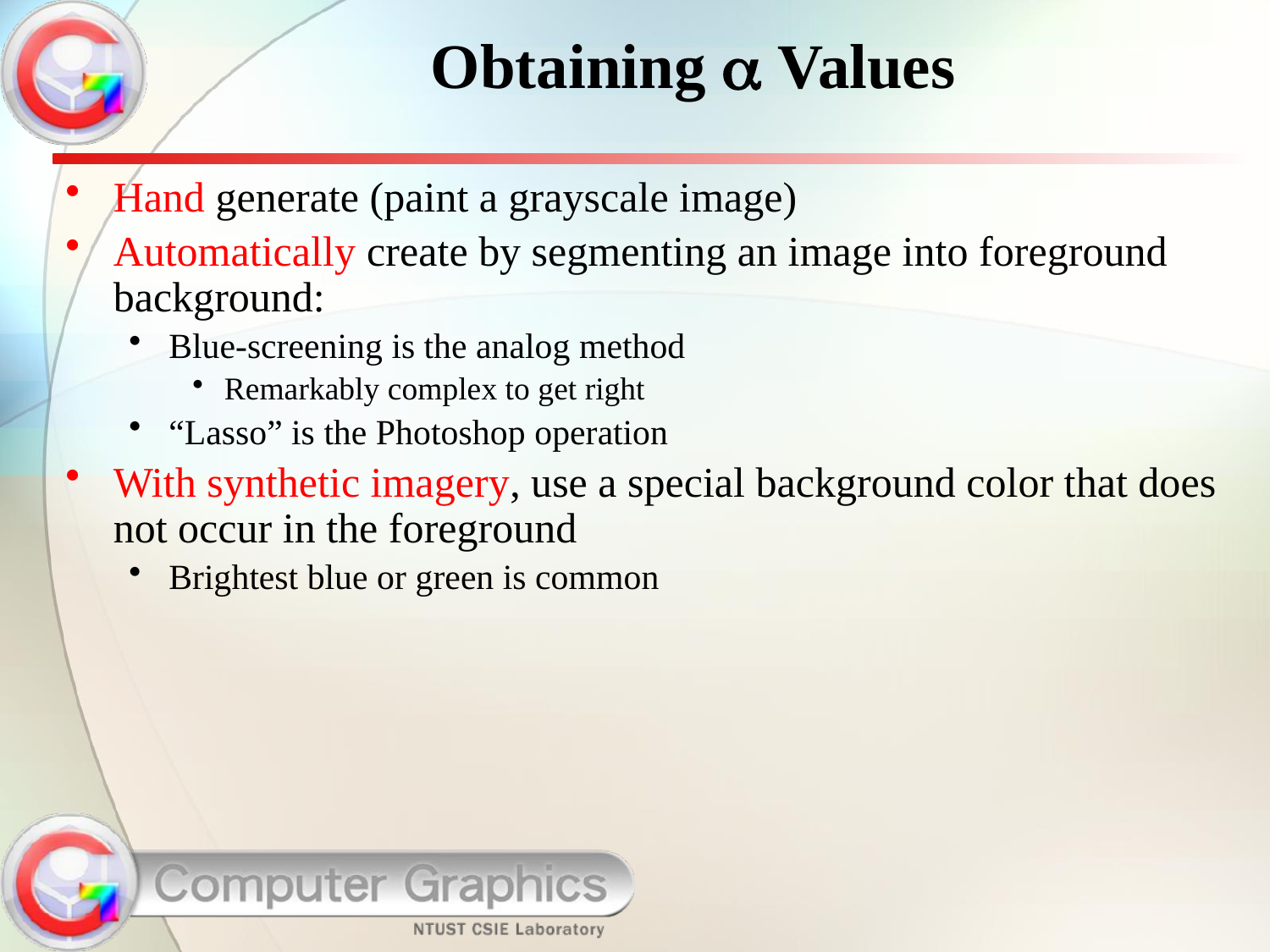

# Obtaining α Values
Hand generate (paint a grayscale image)
Automatically create by segmenting an image into foreground background:
Blue-screening is the analog method
Remarkably complex to get right
“Lasso” is the Photoshop operation
With synthetic imagery, use a special background color that does not occur in the foreground
Brightest blue or green is common